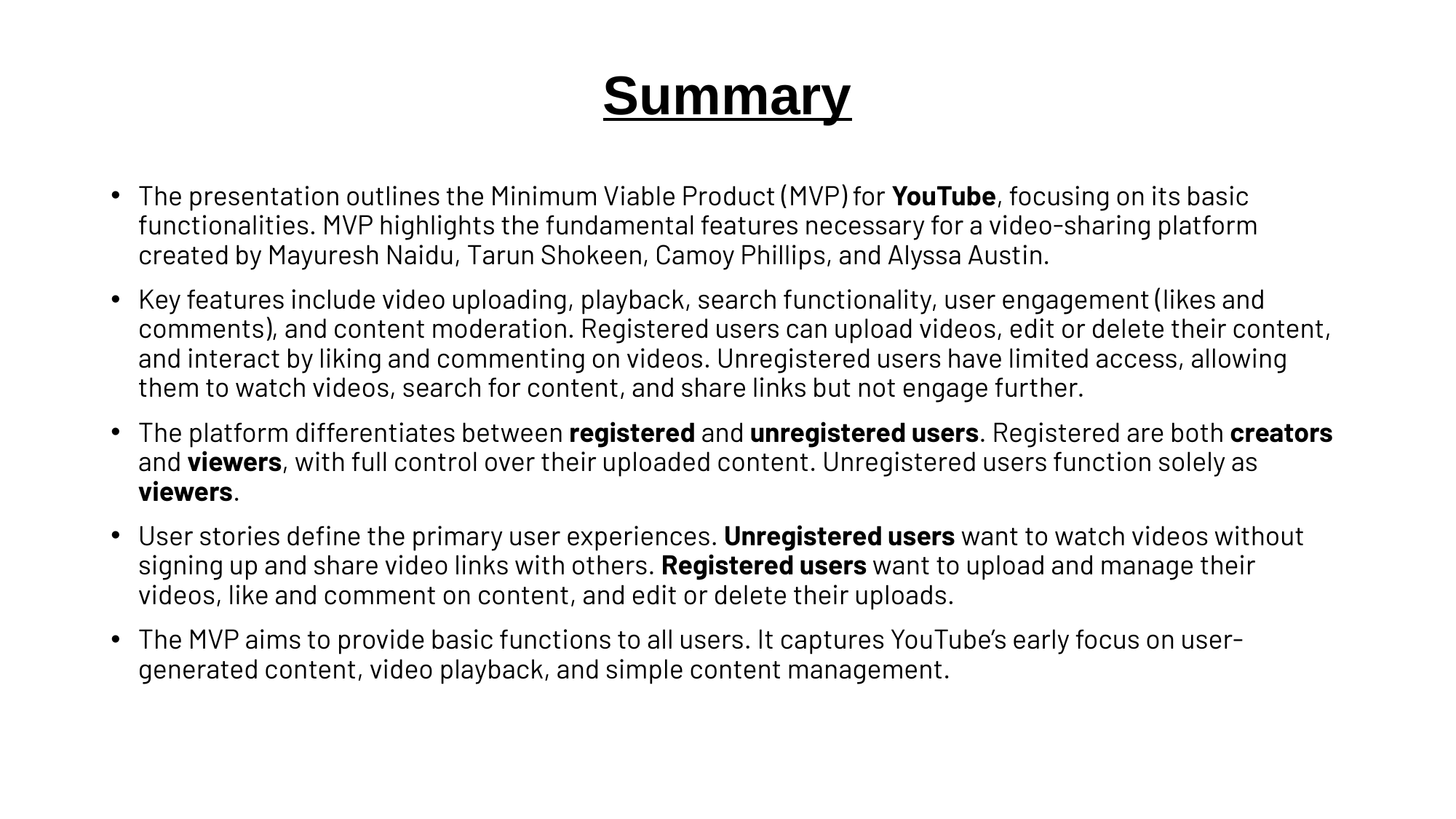

# Summary
The presentation outlines the Minimum Viable Product (MVP) for YouTube, focusing on its basic functionalities. MVP highlights the fundamental features necessary for a video-sharing platform created by Mayuresh Naidu, Tarun Shokeen, Camoy Phillips, and Alyssa Austin.
Key features include video uploading, playback, search functionality, user engagement (likes and comments), and content moderation. Registered users can upload videos, edit or delete their content, and interact by liking and commenting on videos. Unregistered users have limited access, allowing them to watch videos, search for content, and share links but not engage further.
The platform differentiates between registered and unregistered users. Registered are both creators and viewers, with full control over their uploaded content. Unregistered users function solely as viewers.
User stories define the primary user experiences. Unregistered users want to watch videos without signing up and share video links with others. Registered users want to upload and manage their videos, like and comment on content, and edit or delete their uploads.
The MVP aims to provide basic functions to all users. It captures YouTube’s early focus on user-generated content, video playback, and simple content management.